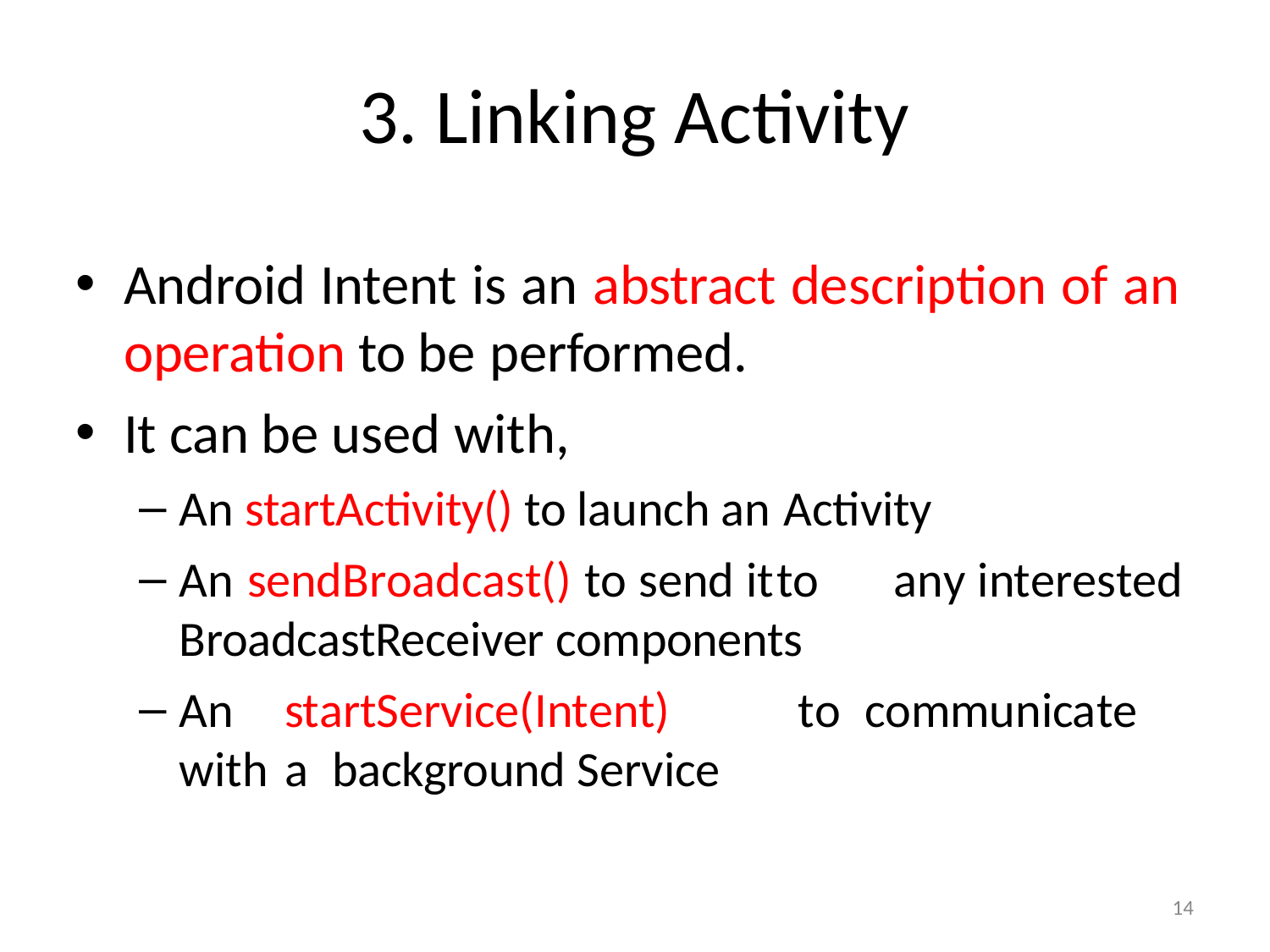

# 3. Linking Activity
Android Intent is an abstract description of an  operation to be performed.
It can be used with,
An startActivity() to launch an Activity
An sendBroadcast() to send it	to	any interested  BroadcastReceiver components
An	startService(Intent)	to	communicate	with	a  background Service
14